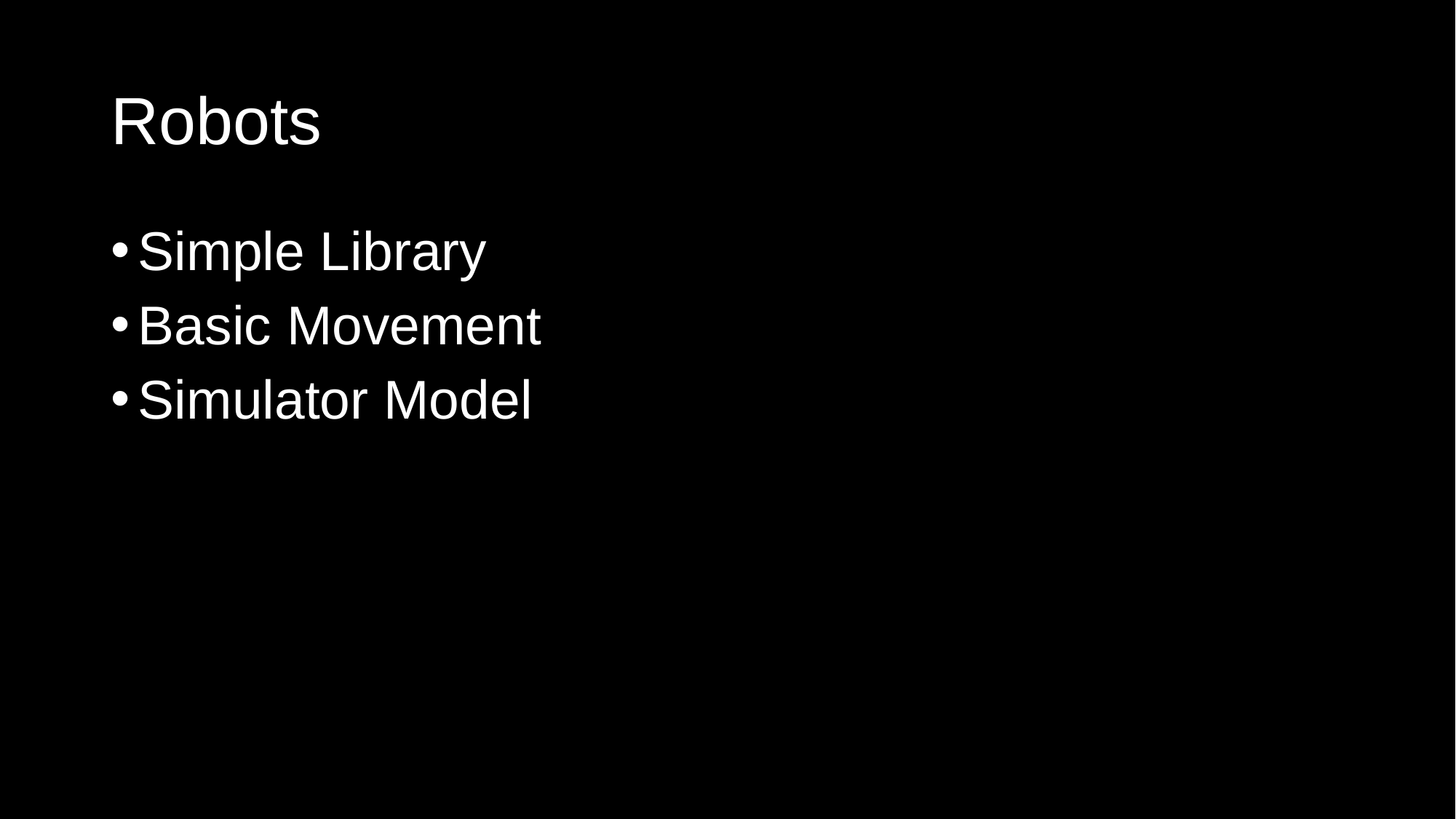

# Robots
Simple Library
Basic Movement
Simulator Model